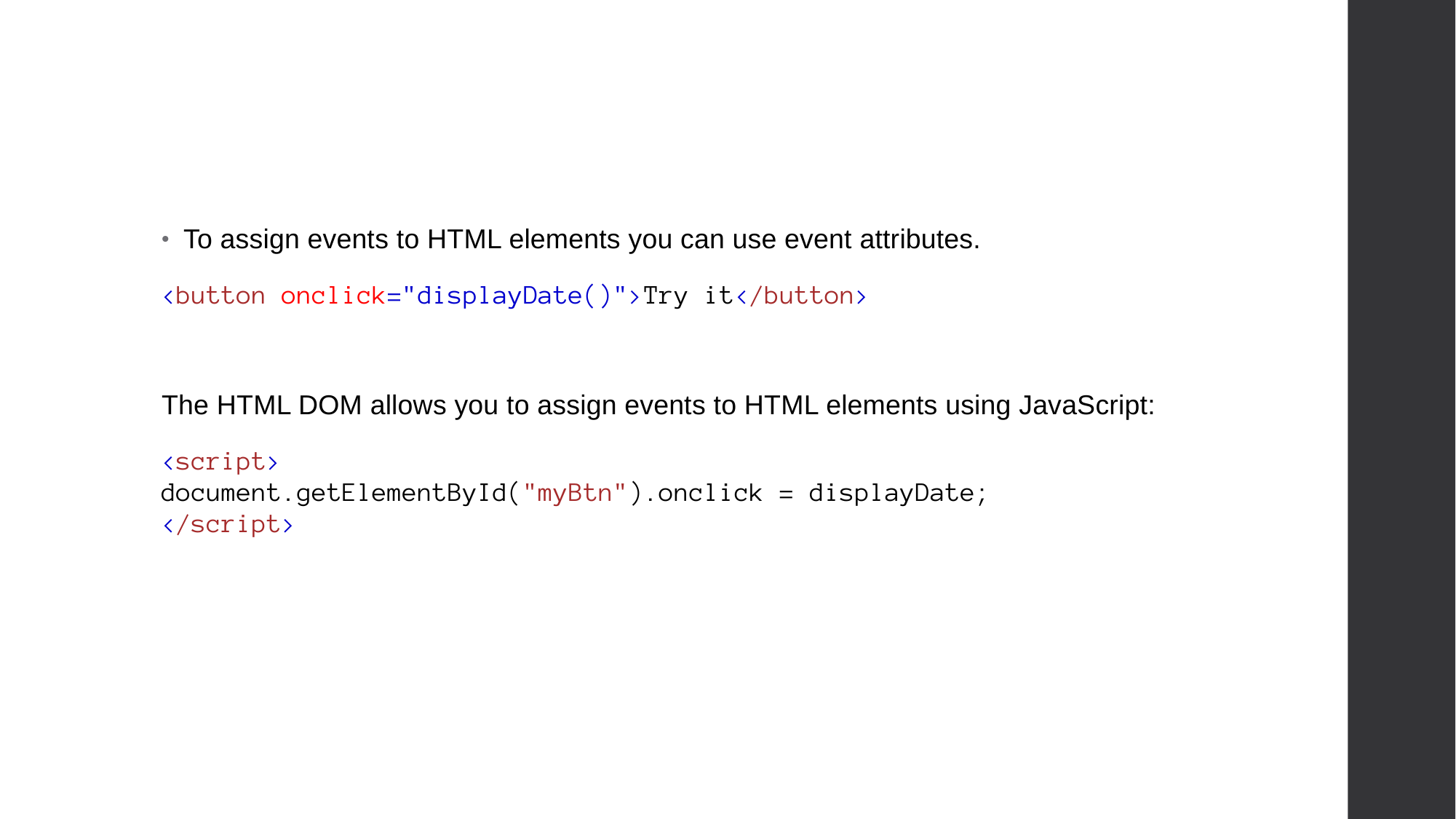

#
To assign events to HTML elements you can use event attributes.
<button onclick="displayDate()">Try it</button>

The HTML DOM allows you to assign events to HTML elements using JavaScript:
<script>
document.getElementById("myBtn").onclick = displayDate;
</script>